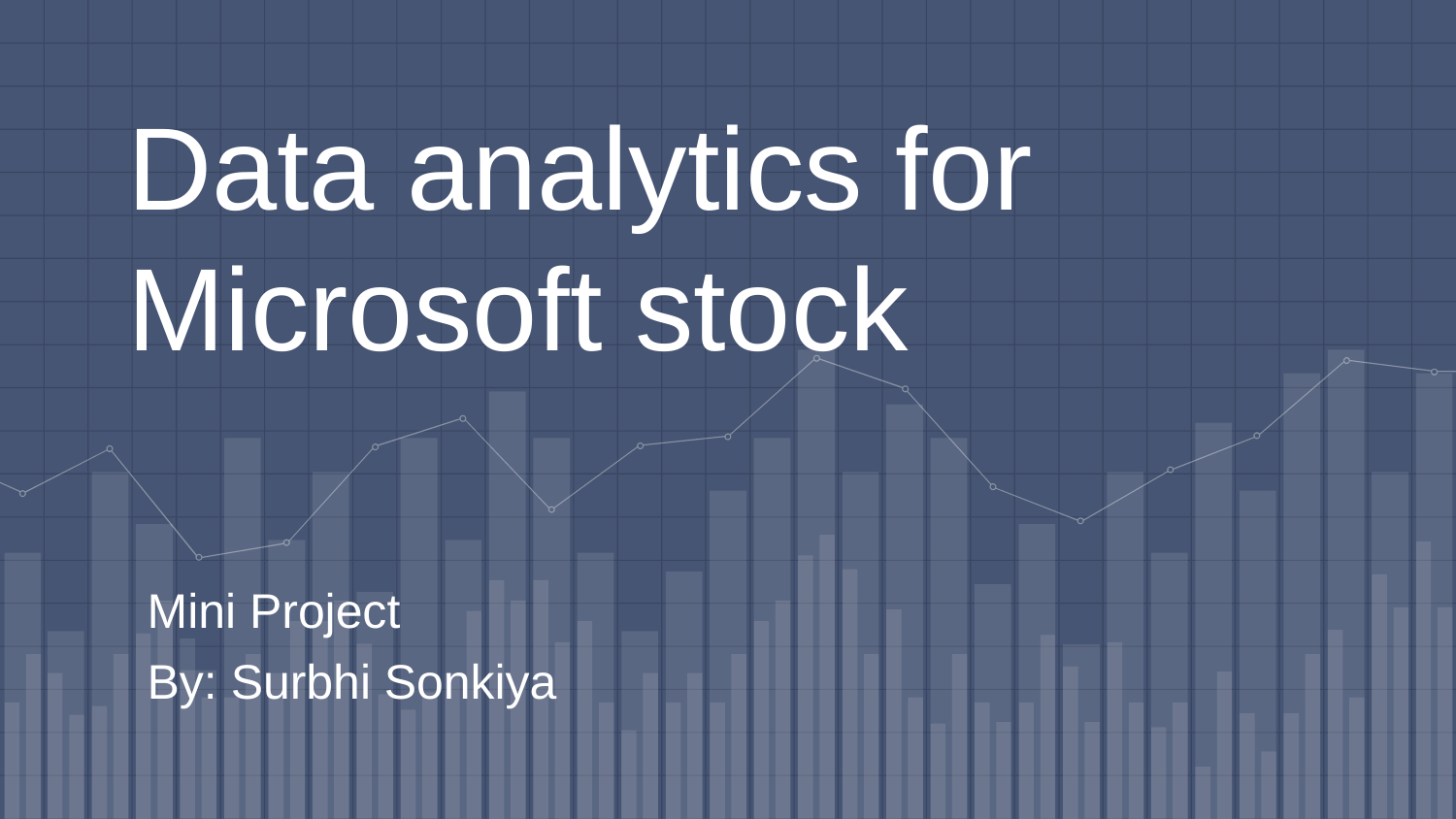

# Data analytics for Microsoft stock

Mini Project
By: Surbhi Sonkiya